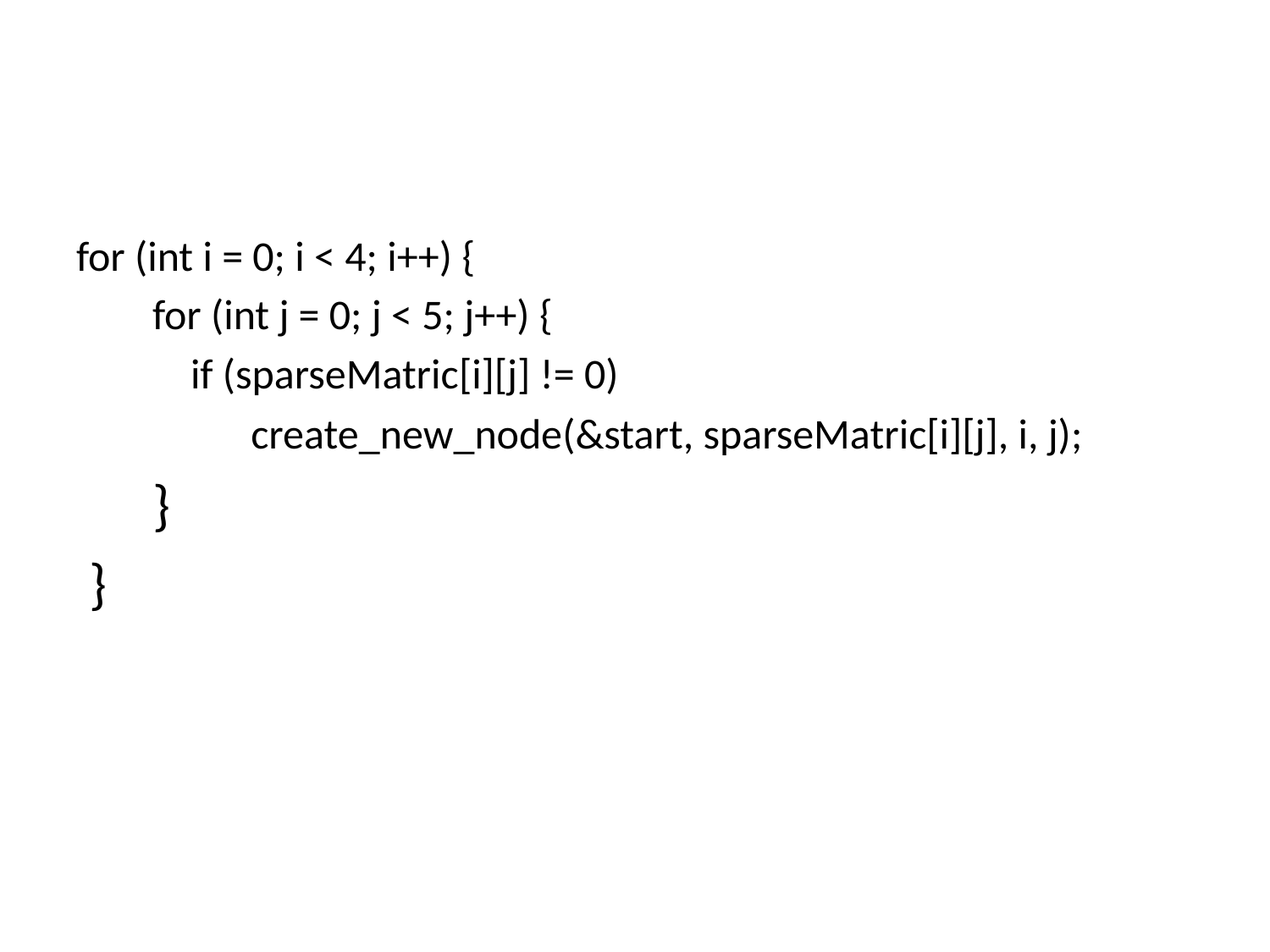

#
for (int i = 0; i < 4; i++) {
        for (int j = 0; j < 5; j++) {
            if (sparseMatric[i][j] != 0)
                	create_new_node(&start, sparseMatric[i][j], i, j);
        }
 }